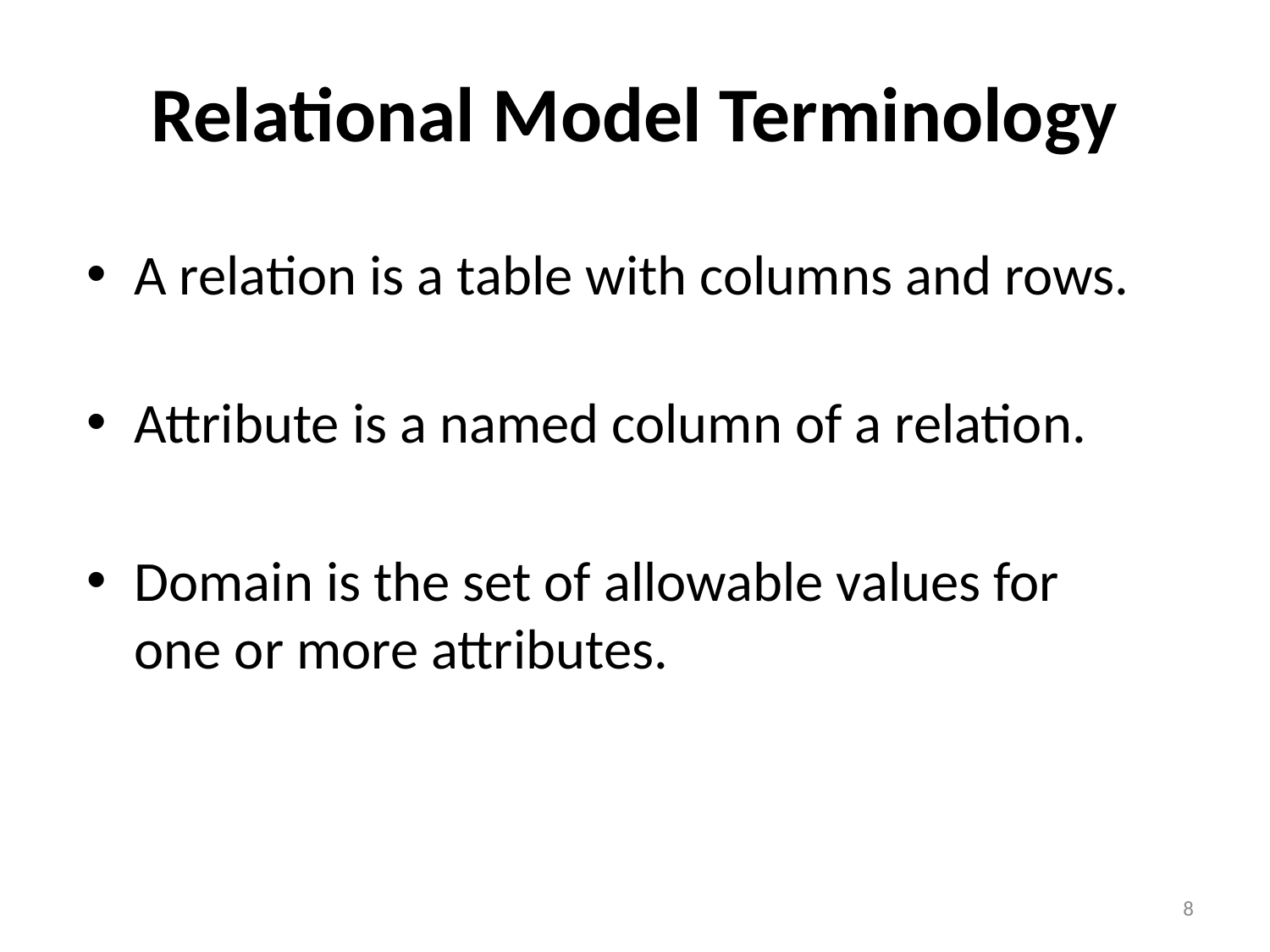

# Relational Model Terminology
A relation is a table with columns and rows.

Attribute is a named column of a relation.

Domain is the set of allowable values for one or more attributes.
8